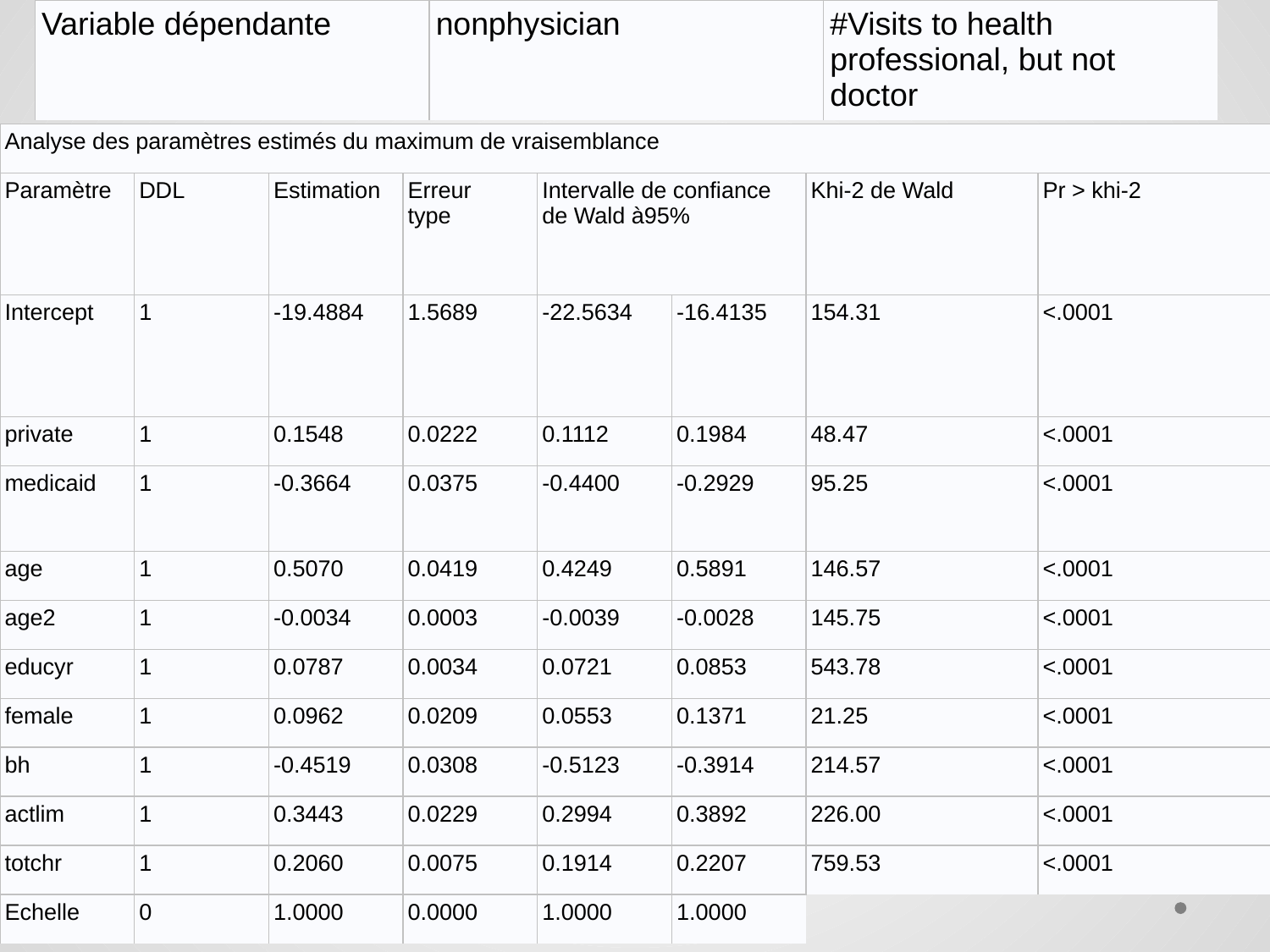

| Variable dépendante | nonphysician | #Visits to health professional, but not doctor |
| --- | --- | --- |

| Analyse des paramètres estimés du maximum de vraisemblance |  |  |  |  |  |  |  |
| --- | --- | --- | --- | --- | --- | --- | --- |
| Paramètre | DDL | Estimation | Erreur type | Intervalle de confiance de Wald à95% |  | Khi-2 de Wald | Pr > khi-2 |
| Intercept | 1 | -19.4884 | 1.5689 | -22.5634 | -16.4135 | 154.31 | <.0001 |
| private | 1 | 0.1548 | 0.0222 | 0.1112 | 0.1984 | 48.47 | <.0001 |
| medicaid | 1 | -0.3664 | 0.0375 | -0.4400 | -0.2929 | 95.25 | <.0001 |
| age | 1 | 0.5070 | 0.0419 | 0.4249 | 0.5891 | 146.57 | <.0001 |
| age2 | 1 | -0.0034 | 0.0003 | -0.0039 | -0.0028 | 145.75 | <.0001 |
| educyr | 1 | 0.0787 | 0.0034 | 0.0721 | 0.0853 | 543.78 | <.0001 |
| female | 1 | 0.0962 | 0.0209 | 0.0553 | 0.1371 | 21.25 | <.0001 |
| bh | 1 | -0.4519 | 0.0308 | -0.5123 | -0.3914 | 214.57 | <.0001 |
| actlim | 1 | 0.3443 | 0.0229 | 0.2994 | 0.3892 | 226.00 | <.0001 |
| totchr | 1 | 0.2060 | 0.0075 | 0.1914 | 0.2207 | 759.53 | <.0001 |
| Echelle | 0 | 1.0000 | 0.0000 | 1.0000 | 1.0000 |  |  |